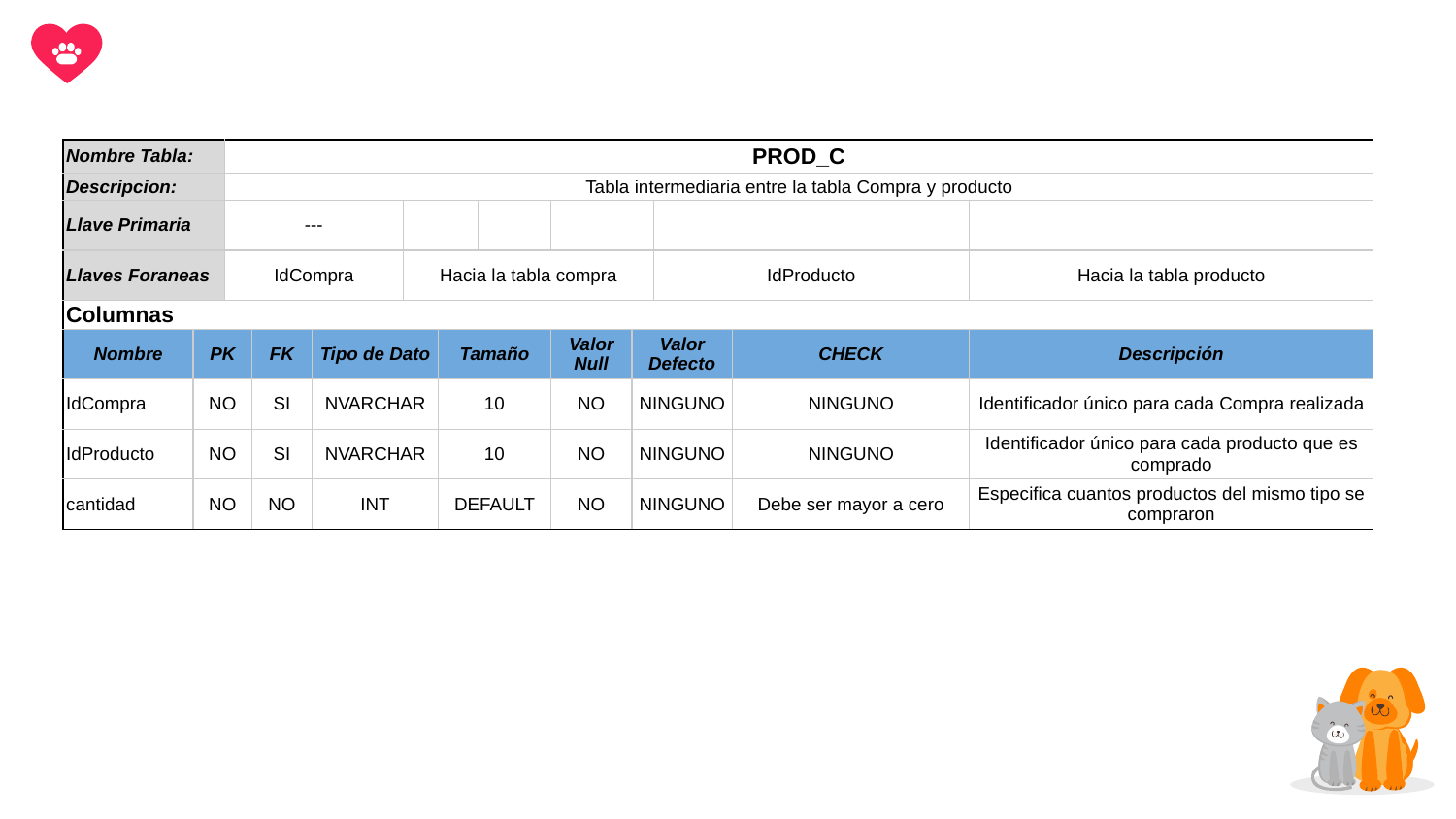

| Nombre Tabla: |  | PROD\_C |  |  |  |  |  |  |  |  |  |  |
| --- | --- | --- | --- | --- | --- | --- | --- | --- | --- | --- | --- | --- |
| Descripcion: |  | Tabla intermediaria entre la tabla Compra y producto |  |  |  |  |  |  |  |  |  |  |
| Llave Primaria |  | --- |  |  |  |  |  |  |  |  |  |  |
| Llaves Foraneas |  | IdCompra |  |  | Hacia la tabla compra |  |  |  |  | IdProducto |  | Hacia la tabla producto |
| Columnas |  |  |  |  |  |  |  |  |  |  |  |  |
| Nombre | PK |  | FK | Tipo de Dato |  | Tamaño |  | Valor Null | Valor Defecto |  | CHECK | Descripción |
| IdCompra | NO |  | SI | NVARCHAR |  | 10 |  | NO | NINGUNO |  | NINGUNO | Identificador único para cada Compra realizada |
| IdProducto | NO |  | SI | NVARCHAR |  | 10 |  | NO | NINGUNO |  | NINGUNO | Identificador único para cada producto que es comprado |
| cantidad | NO |  | NO | INT |  | DEFAULT |  | NO | NINGUNO |  | Debe ser mayor a cero | Especifica cuantos productos del mismo tipo se compraron |